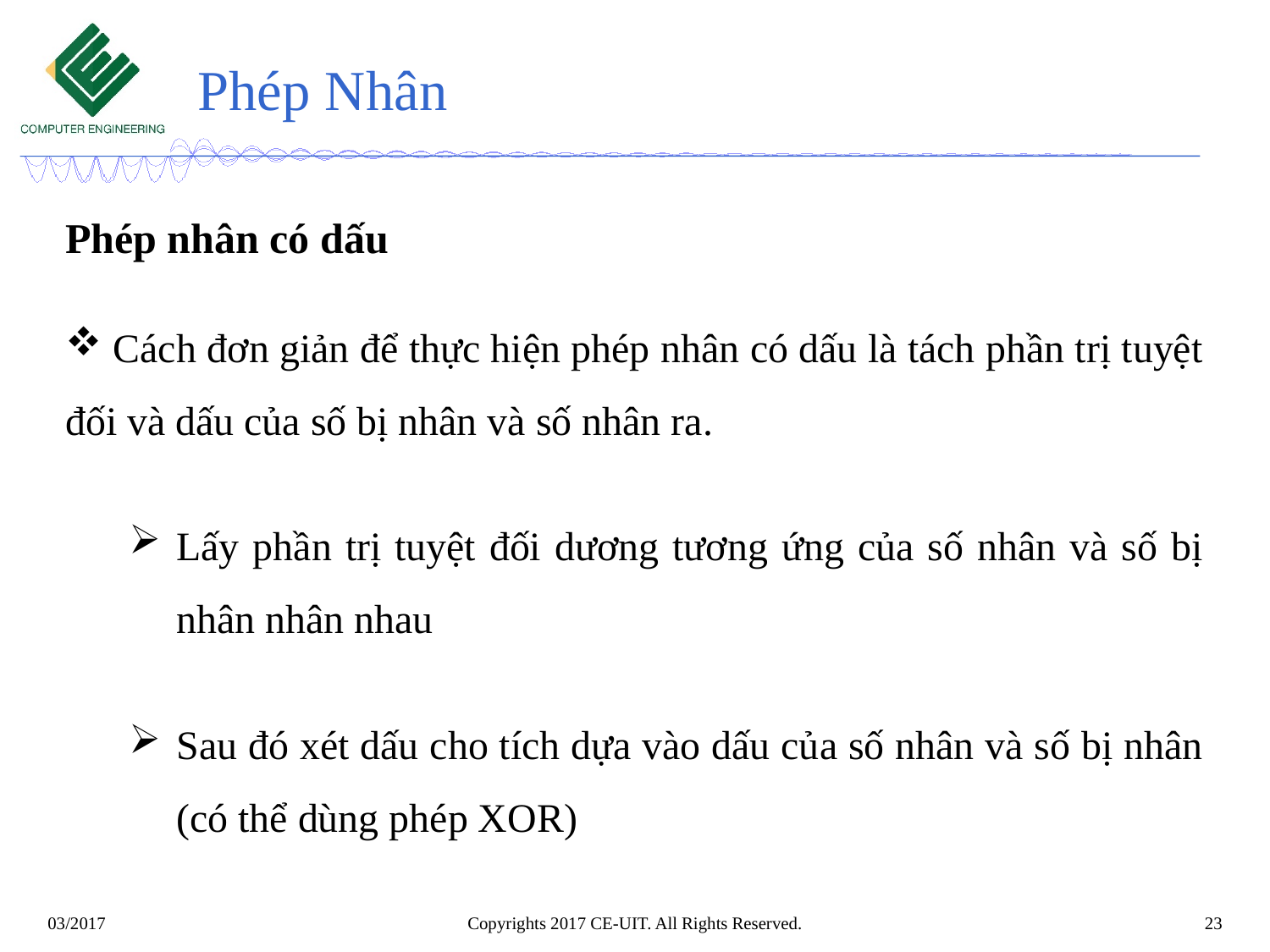

# Phép Nhân
Phép nhân có dấu
 Cách đơn giản để thực hiện phép nhân có dấu là tách phần trị tuyệt đối và dấu của số bị nhân và số nhân ra.
Lấy phần trị tuyệt đối dương tương ứng của số nhân và số bị nhân nhân nhau
Sau đó xét dấu cho tích dựa vào dấu của số nhân và số bị nhân (có thể dùng phép XOR)
03/2017
Copyrights 2017 CE-UIT. All Rights Reserved.
23